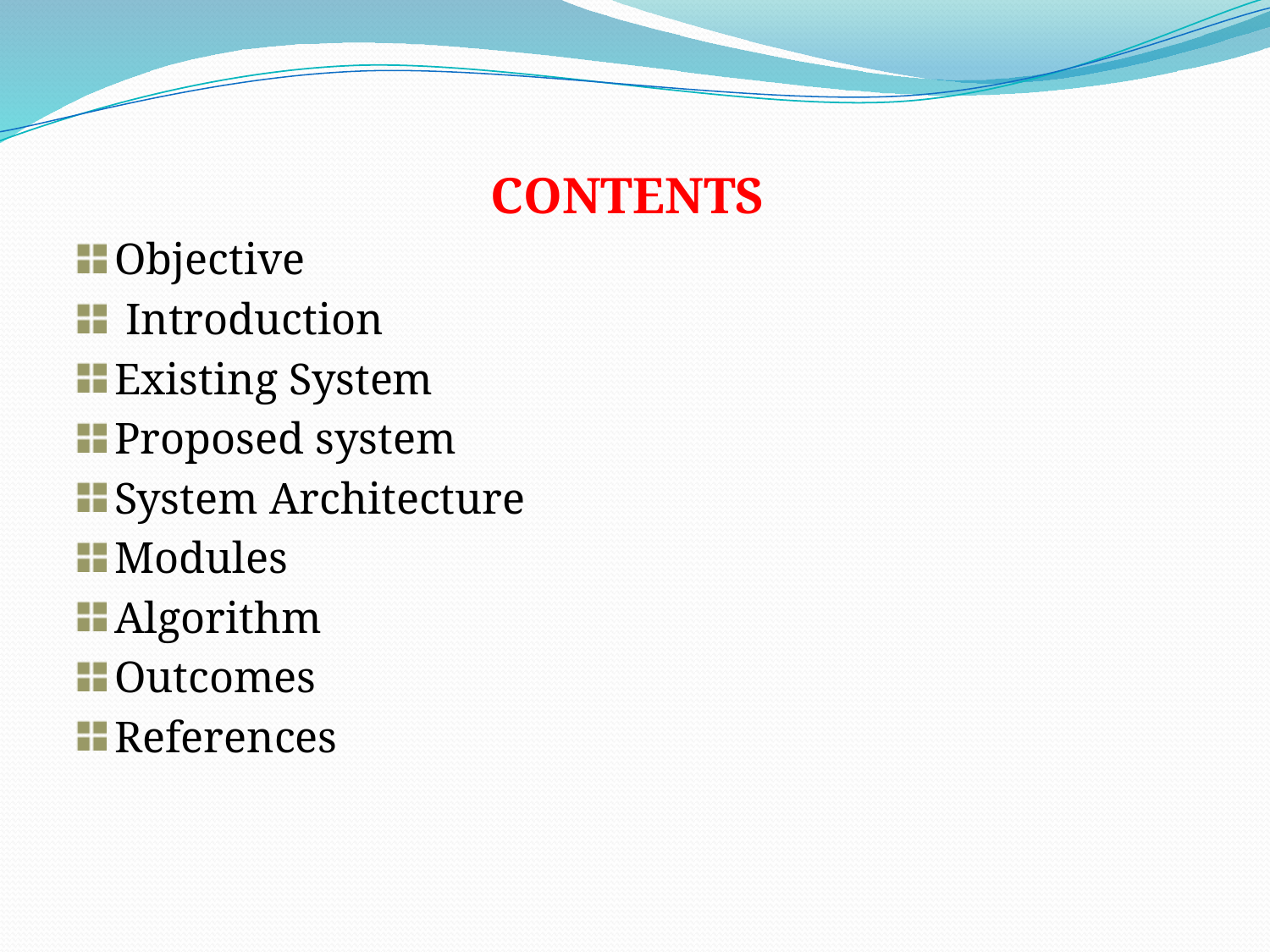

CONTENTS
Objective
 Introduction
Existing System
Proposed system
System Architecture
Modules
Algorithm
Outcomes
References